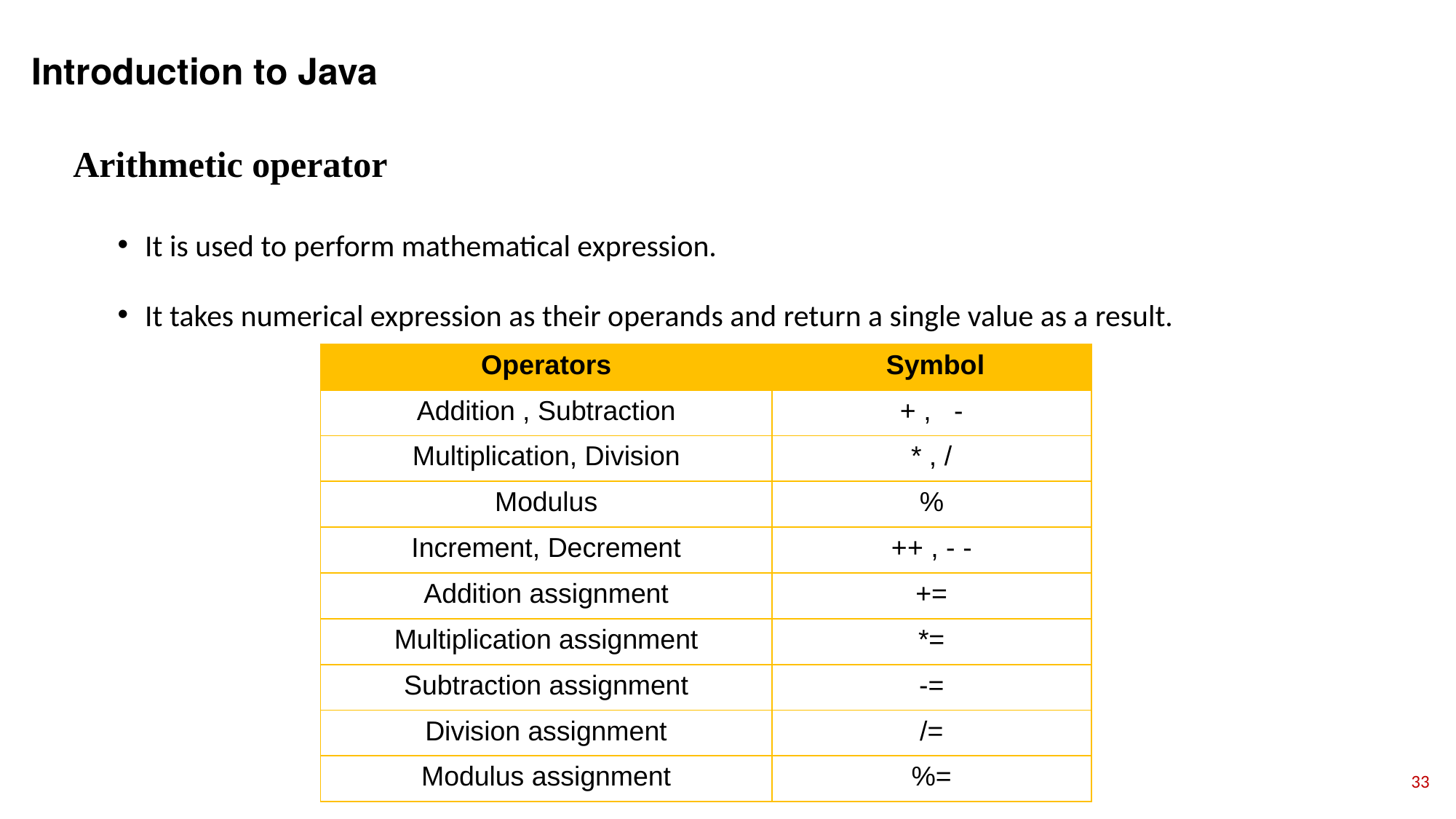

Introduction to Java
Arithmetic operator
It is used to perform mathematical expression.
It takes numerical expression as their operands and return a single value as a result.
| Operators | Symbol |
| --- | --- |
| Addition , Subtraction | + , - |
| Multiplication, Division | \* , / |
| Modulus | % |
| Increment, Decrement | ++ , - - |
| Addition assignment | += |
| Multiplication assignment | \*= |
| Subtraction assignment | -= |
| Division assignment | /= |
| Modulus assignment | %= |
33